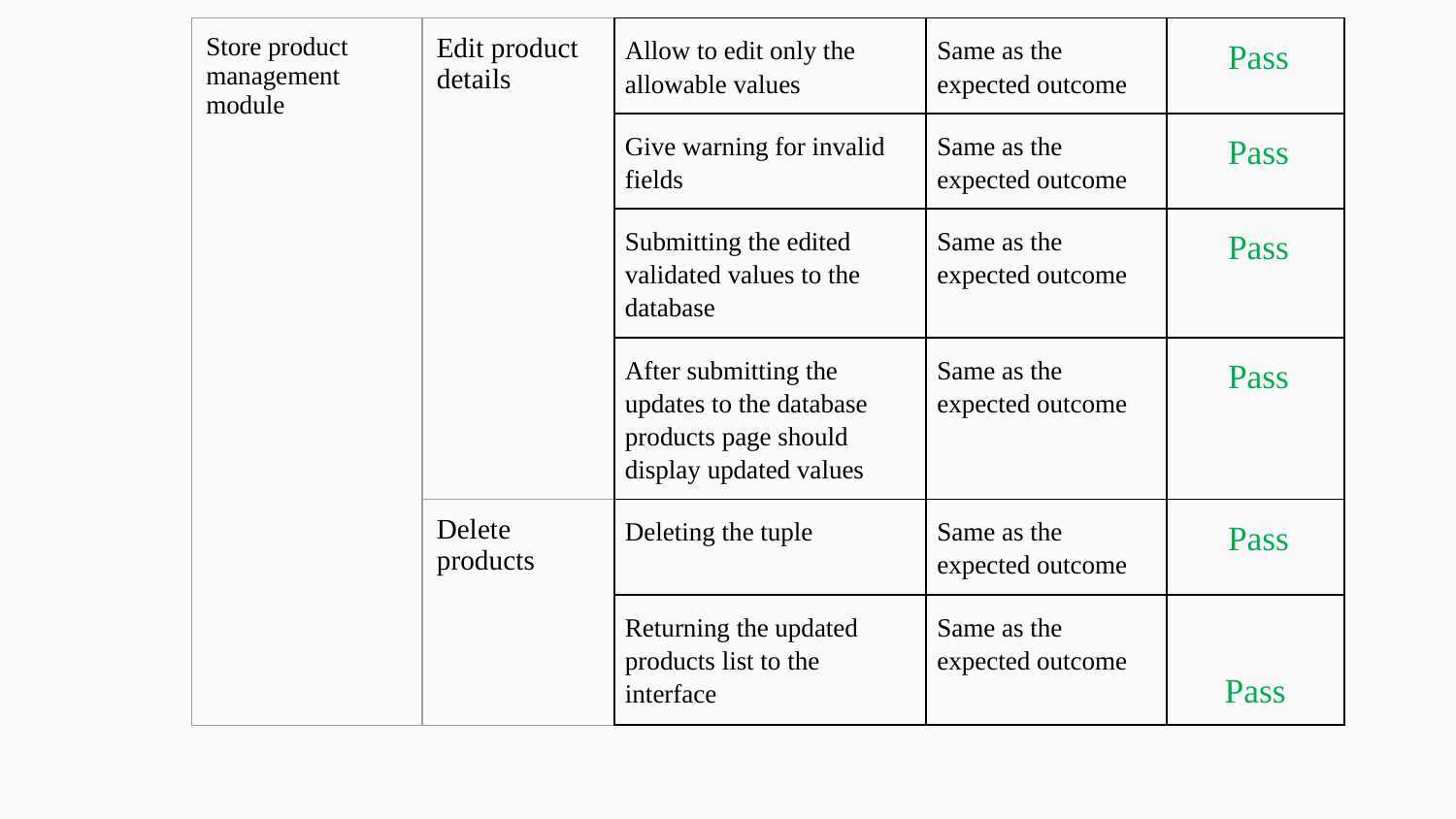

| Store product management module | Edit product details | Allow to edit only the allowable values | Same as the expected outcome | Pass |
| --- | --- | --- | --- | --- |
|  |  | Give warning for invalid fields | Same as the expected outcome | Pass |
|  |  | Submitting the edited validated values to the database | Same as the expected outcome | Pass |
|  |  | After submitting the updates to the database products page should display updated values | Same as the expected outcome | Pass |
|  | Delete products | Deleting the tuple | Same as the expected outcome | Pass |
|  |  | Returning the updated products list to the interface | Same as the expected outcome | Pass |